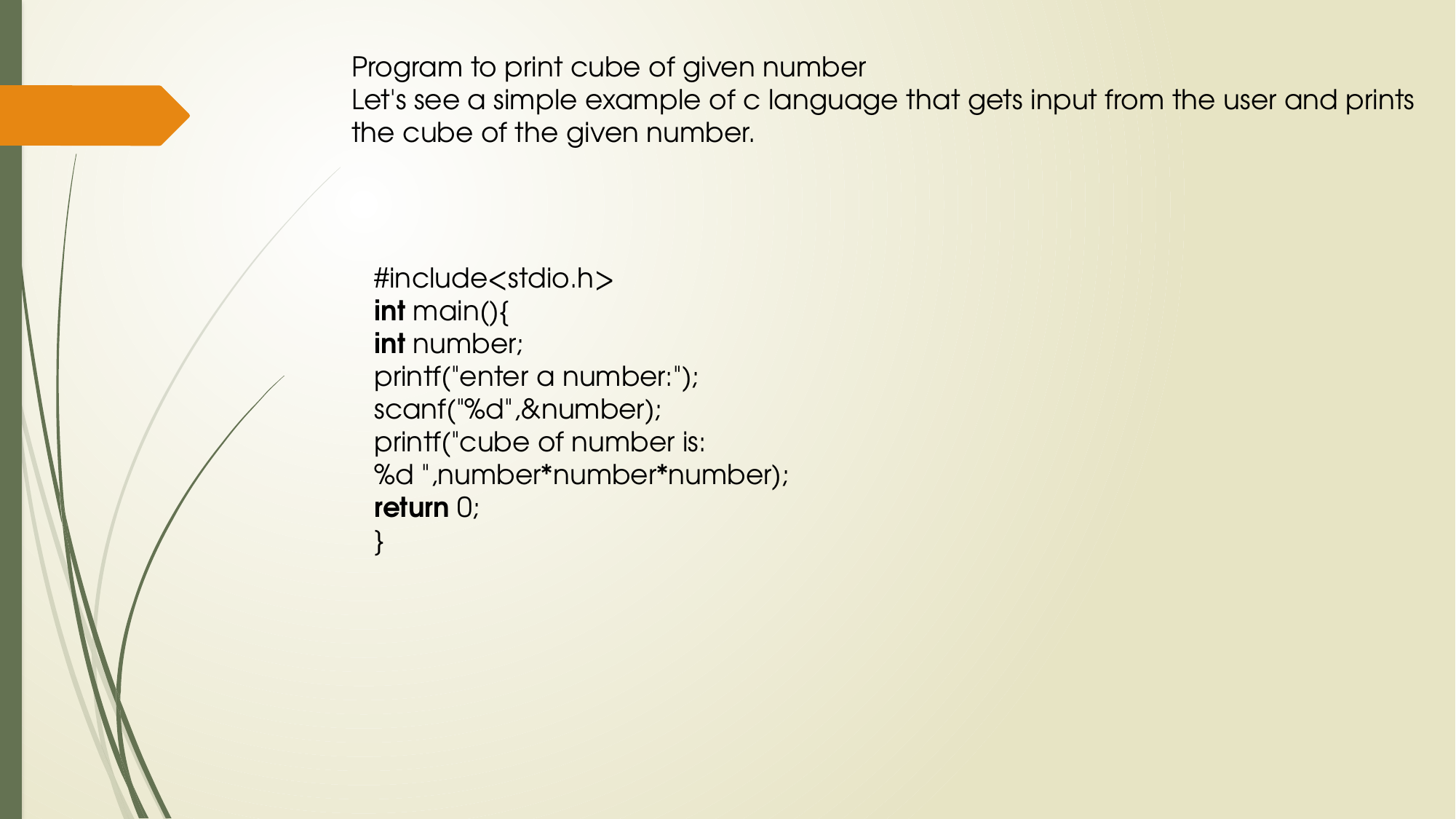

Program to print cube of given number
Let's see a simple example of c language that gets input from the user and prints the cube of the given number.
#include<stdio.h>
int main(){
int number;
printf("enter a number:");
scanf("%d",&number);
printf("cube of number is:%d ",number*number*number);
return 0;
}